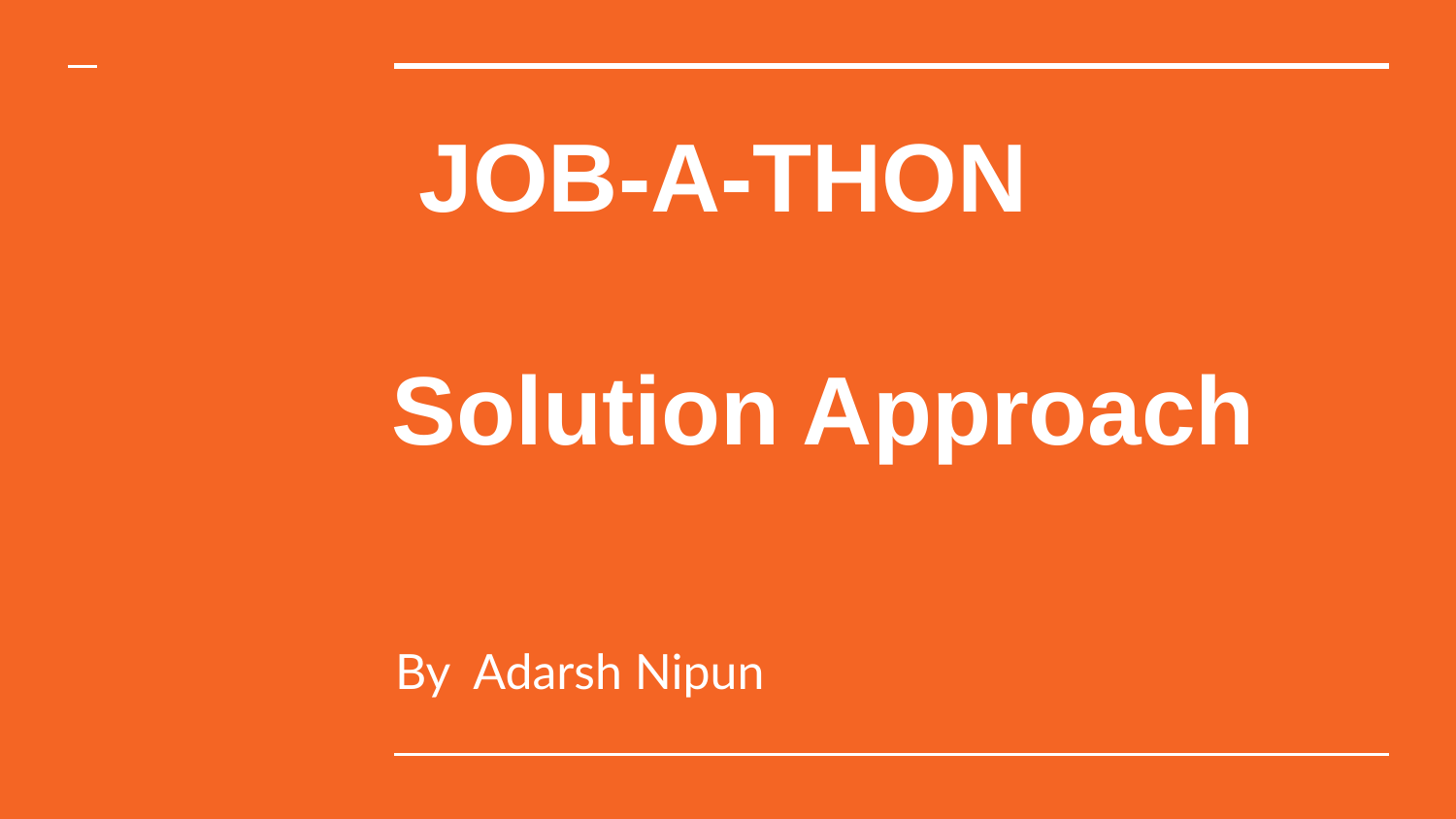

# JOB-A-THON

Solution Approach
By  Adarsh Nipun